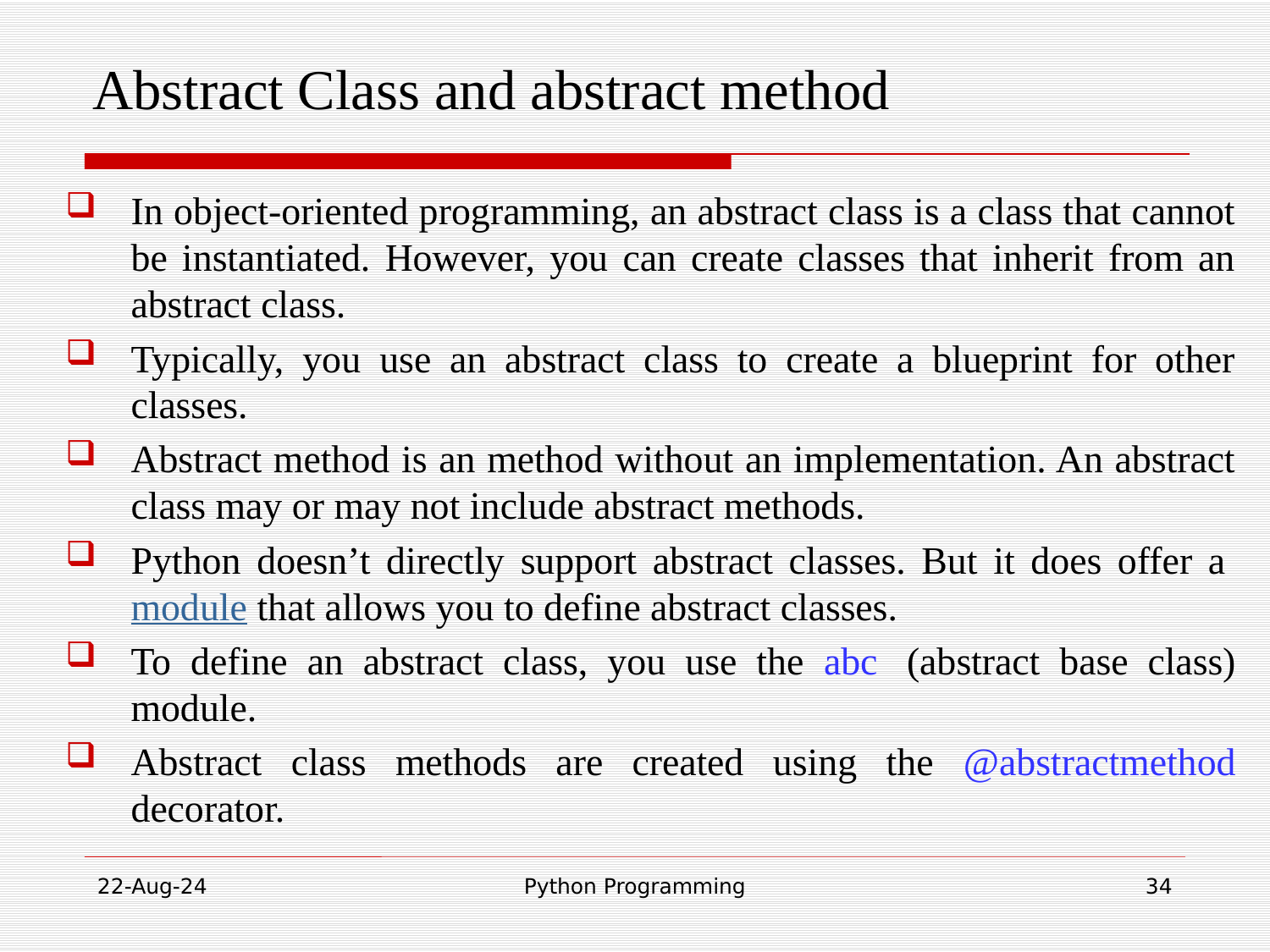

# Abstract Class and abstract method
In object-oriented programming, an abstract class is a class that cannot be instantiated. However, you can create classes that inherit from an abstract class.
Typically, you use an abstract class to create a blueprint for other classes.
Abstract method is an method without an implementation. An abstract class may or may not include abstract methods.
Python doesn’t directly support abstract classes. But it does offer a module that allows you to define abstract classes.
To define an abstract class, you use the abc  (abstract base class) module.
Abstract class methods are created using the @abstractmethod decorator.

22-Aug-24
Python Programming
34